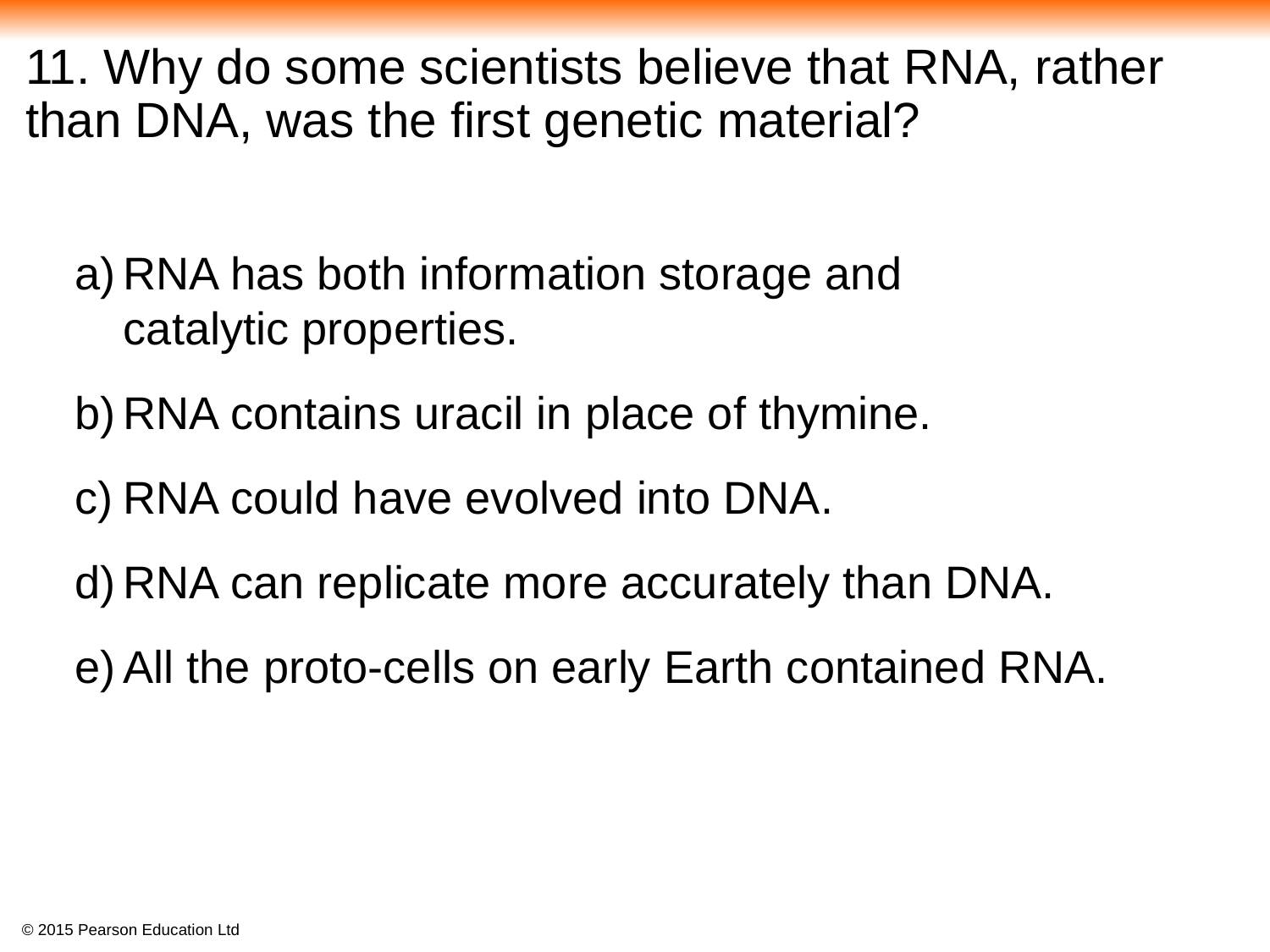

# 11. Why do some scientists believe that RNA, rather than DNA, was the first genetic material?
RNA has both information storage and
catalytic properties.
RNA contains uracil in place of thymine.
RNA could have evolved into DNA.
RNA can replicate more accurately than DNA.
All the proto-cells on early Earth contained RNA.